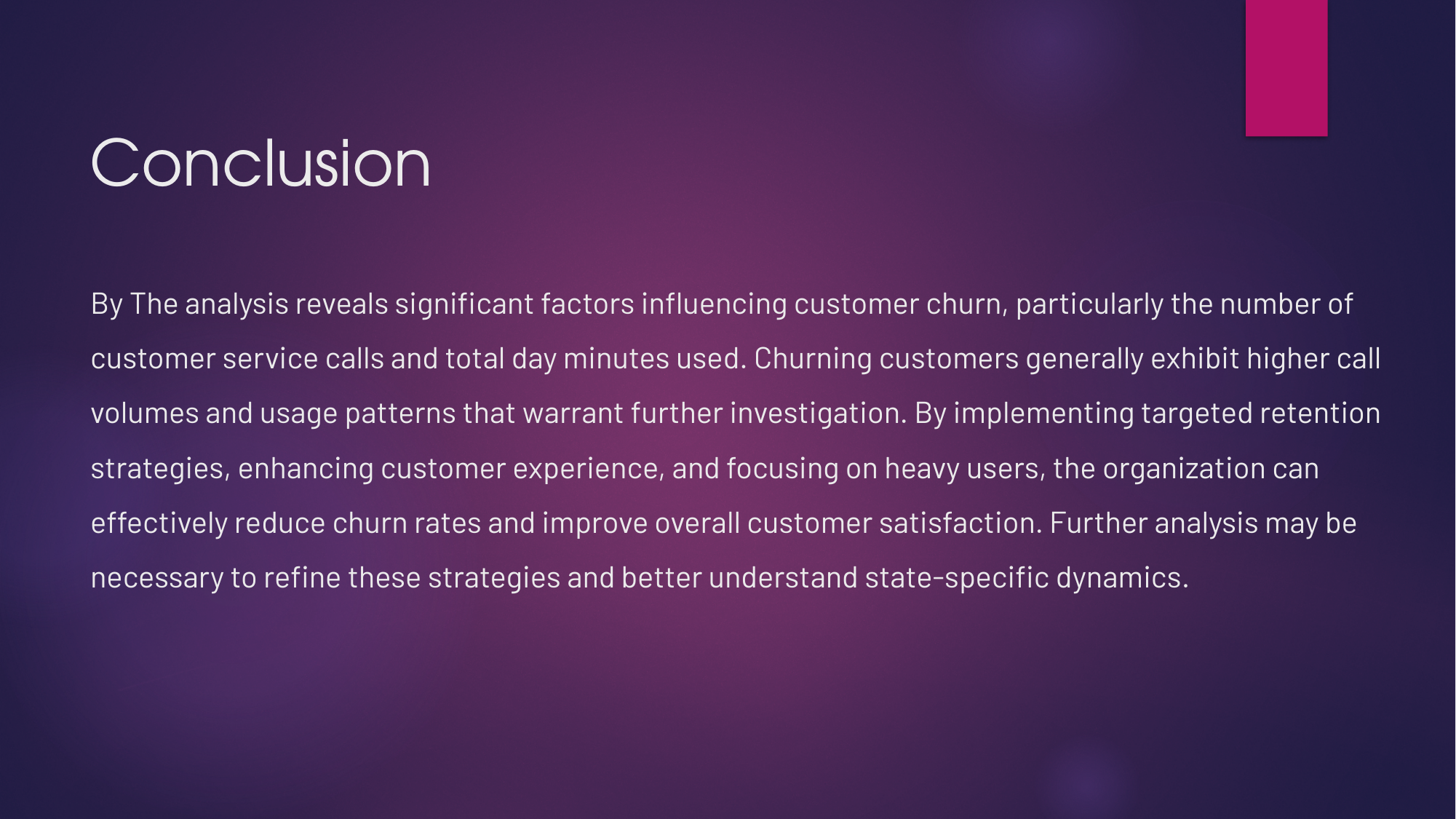

Conclusion
By The analysis reveals significant factors influencing customer churn, particularly the number of customer service calls and total day minutes used. Churning customers generally exhibit higher call volumes and usage patterns that warrant further investigation. By implementing targeted retention strategies, enhancing customer experience, and focusing on heavy users, the organization can effectively reduce churn rates and improve overall customer satisfaction. Further analysis may be necessary to refine these strategies and better understand state-specific dynamics.